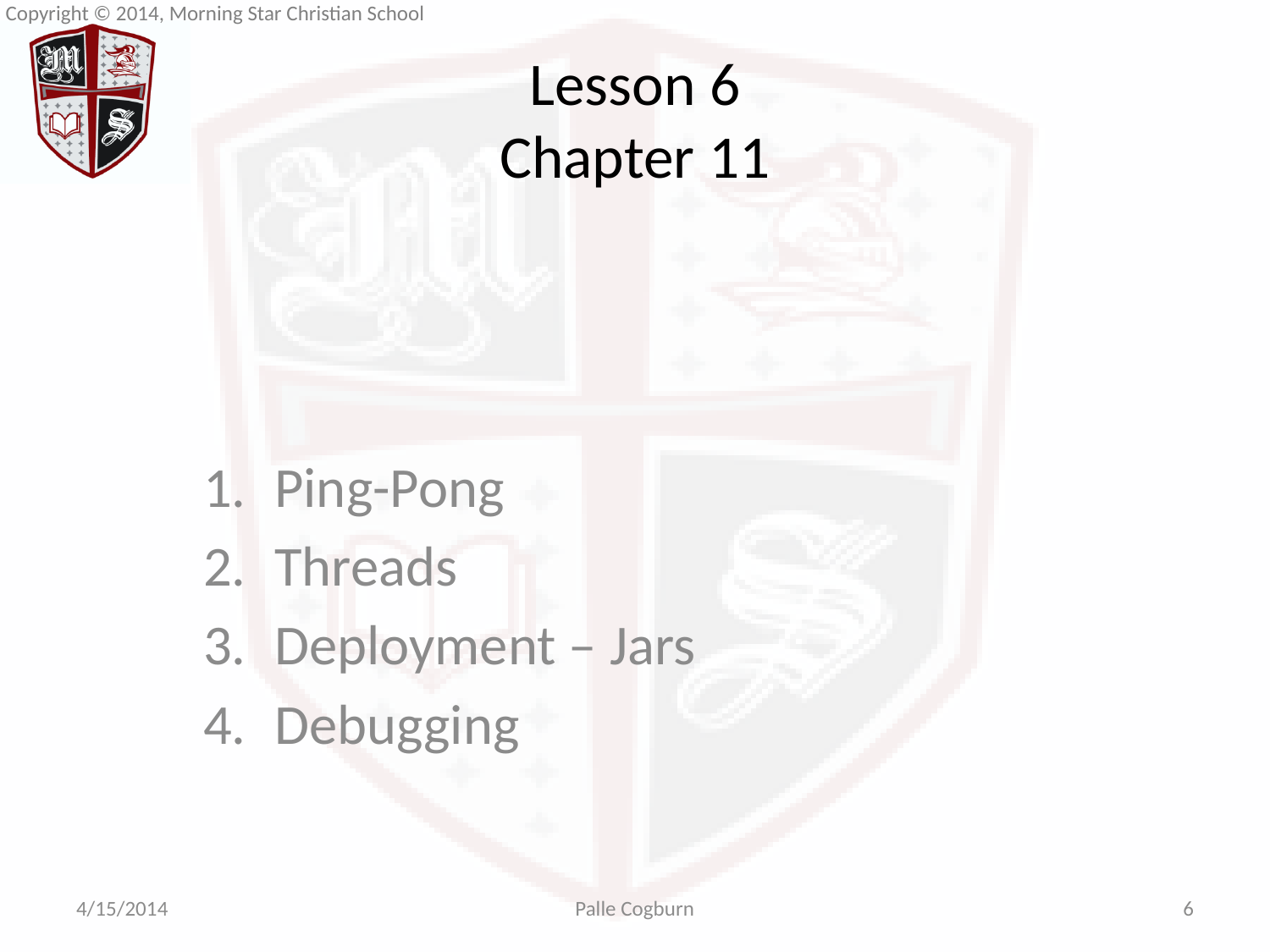

# Lesson 6 Chapter 11
Ping-Pong
Threads
Deployment – Jars
Debugging

4/15/2014
Palle Cogburn
6